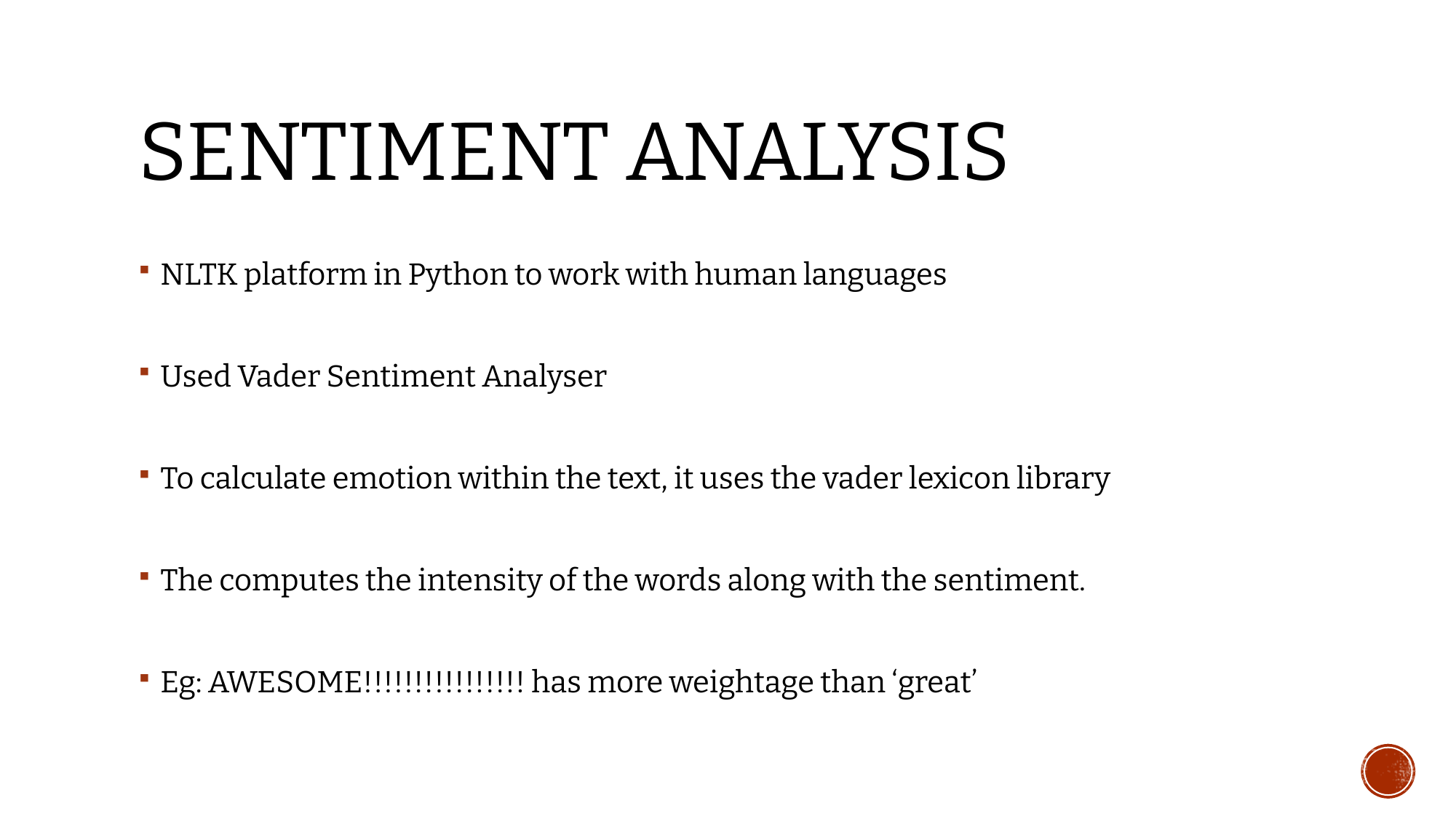

# Sentiment analysis
NLTK platform in Python to work with human languages

Used Vader Sentiment Analyser

To calculate emotion within the text, it uses the vader lexicon library

The computes the intensity of the words along with the sentiment.

Eg: AWESOME!!!!!!!!!!!!!!!! has more weightage than ‘great’